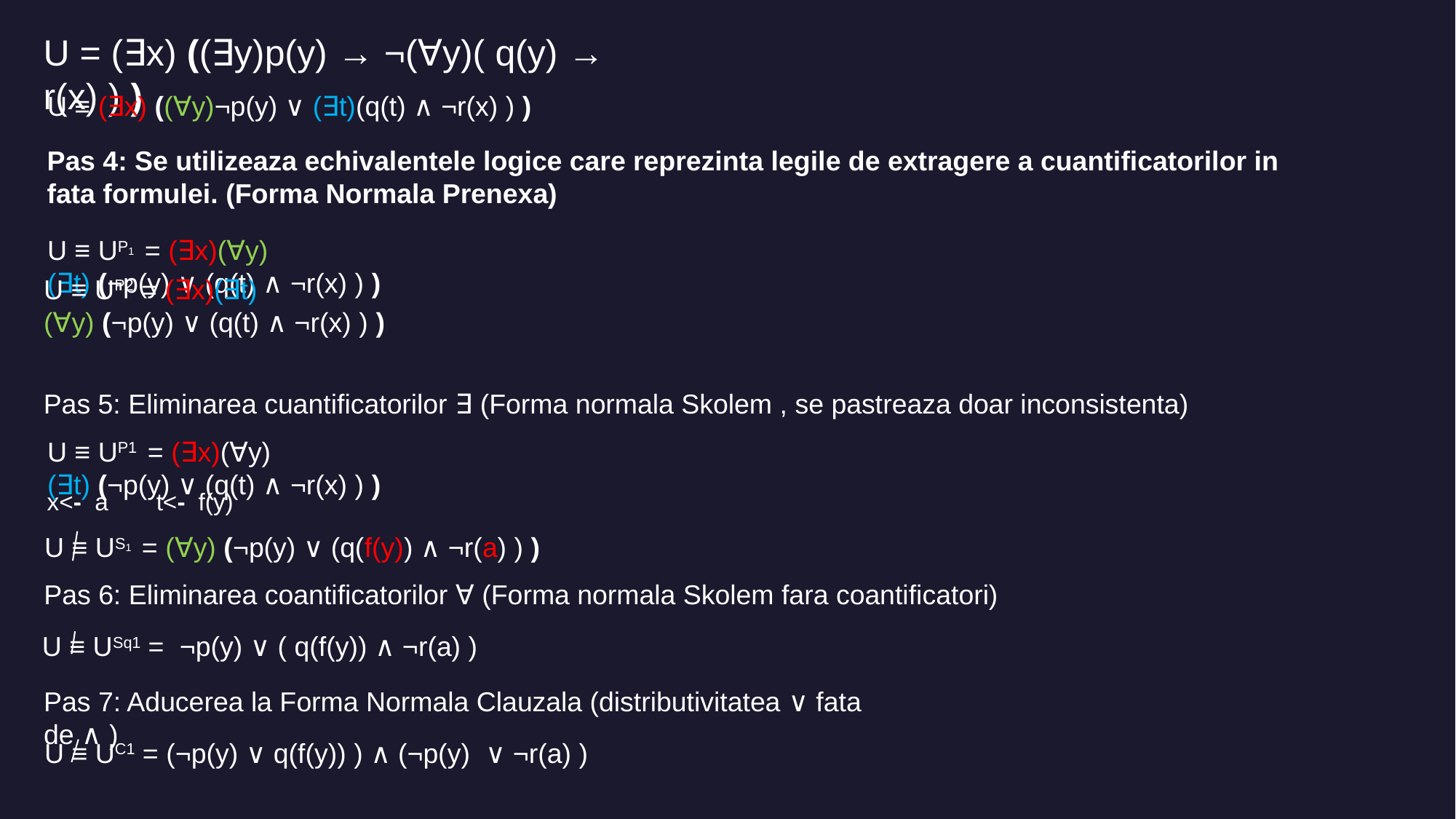

U = (∃x) ((∃y)p(y) → ¬(∀y)( q(y) → r(x) ) )
U ≡ (∃x) ((∀y)¬p(y) ∨ (∃t)(q(t) ∧ ¬r(x) ) )
Pas 4: Se utilizeaza echivalentele logice care reprezinta legile de extragere a cuantificatorilor in fata formulei. (Forma Normala Prenexa)
U ≡ UP1  = (∃x)(∀y)(∃t) (¬p(y) ∨ (q(t) ∧ ¬r(x) ) )
U ≡ UP2 = (∃x)(∃t)(∀y) (¬p(y) ∨ (q(t) ∧ ¬r(x) ) )
Pas 5: Eliminarea cuantificatorilor ∃ (Forma normala Skolem , se pastreaza doar inconsistenta)
U ≡ UP1  = (∃x)(∀y)(∃t) (¬p(y) ∨ (q(t) ∧ ¬r(x) ) )
x<-  a
t<-  f(y)
U ≡ US1  = (∀y) (¬p(y) ∨ (q(f(y)) ∧ ¬r(a) ) )
Pas 6: Eliminarea coantificatorilor ∀ (Forma normala Skolem fara coantificatori)
U ≡ USq1 =  ¬p(y) ∨ ( q(f(y)) ∧ ¬r(a) )
Pas 7: Aducerea la Forma Normala Clauzala (distributivitatea ∨ fata de ∧ )
U ≡ UC1 = (¬p(y) ∨ q(f(y)) ) ∧ (¬p(y)  ∨ ¬r(a) )